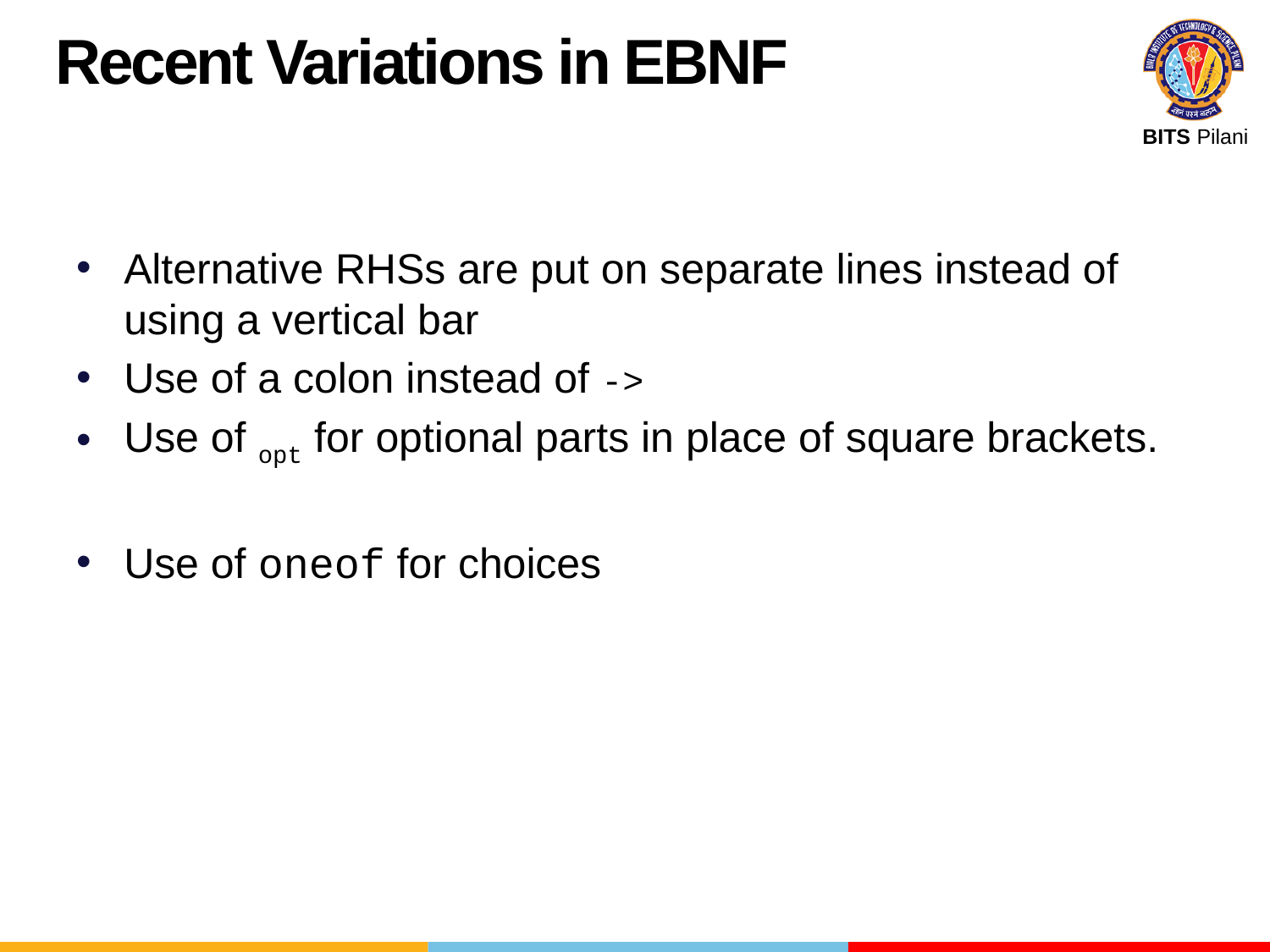

Recent Variations in EBNF

Alternative RHSs are put on separate lines instead of using a vertical bar
Use of a colon instead of ->
Use of opt for optional parts in place of square brackets.

Use of oneof for choices